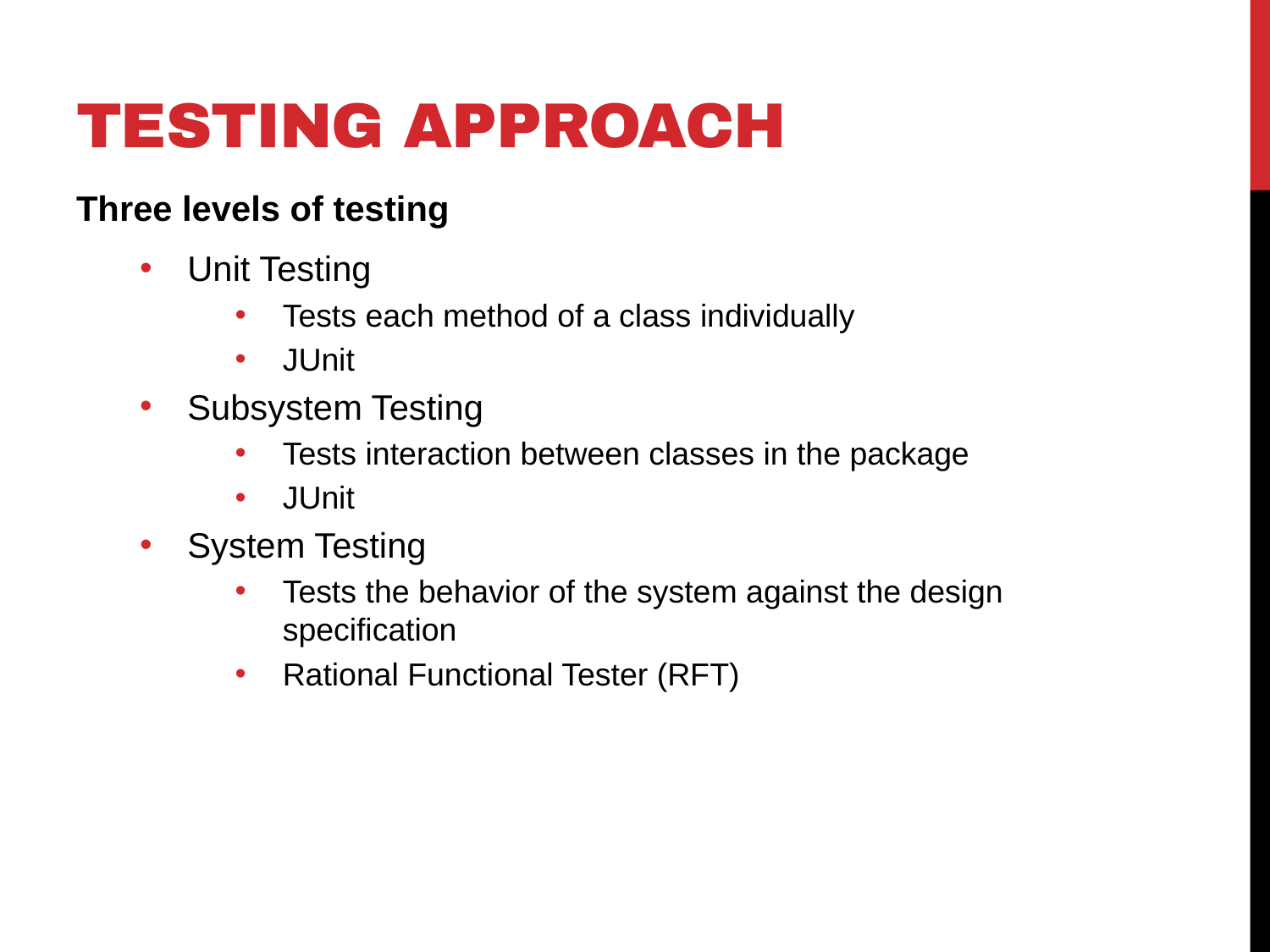

# Testing Approach
Three levels of testing
Unit Testing
Tests each method of a class individually
JUnit
Subsystem Testing
Tests interaction between classes in the package
JUnit
System Testing
Tests the behavior of the system against the design specification
Rational Functional Tester (RFT)